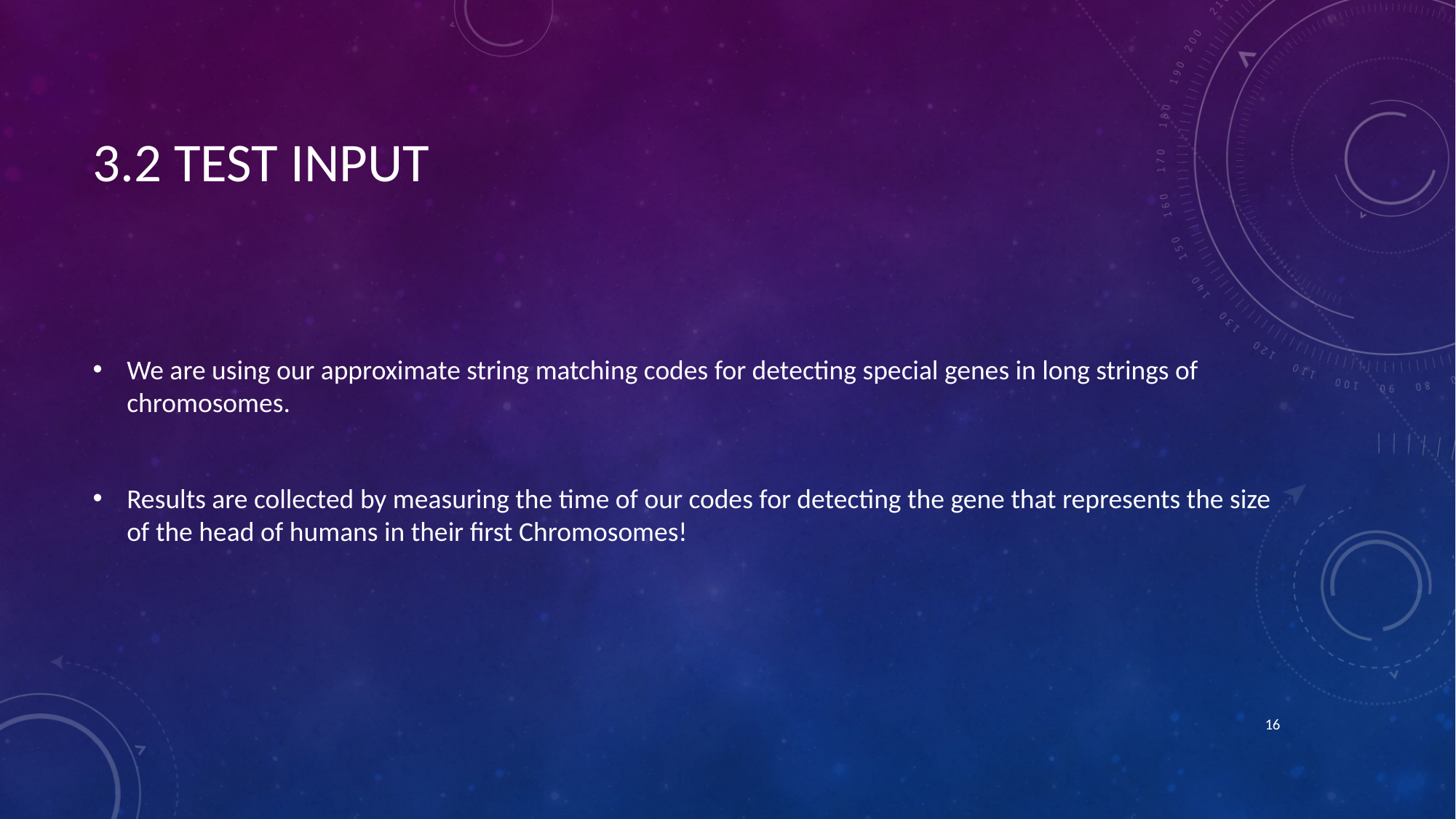

# 3.2 Test Input
We are using our approximate string matching codes for detecting special genes in long strings of chromosomes.

Results are collected by measuring the time of our codes for detecting the gene that represents the size of the head of humans in their first Chromosomes!

16